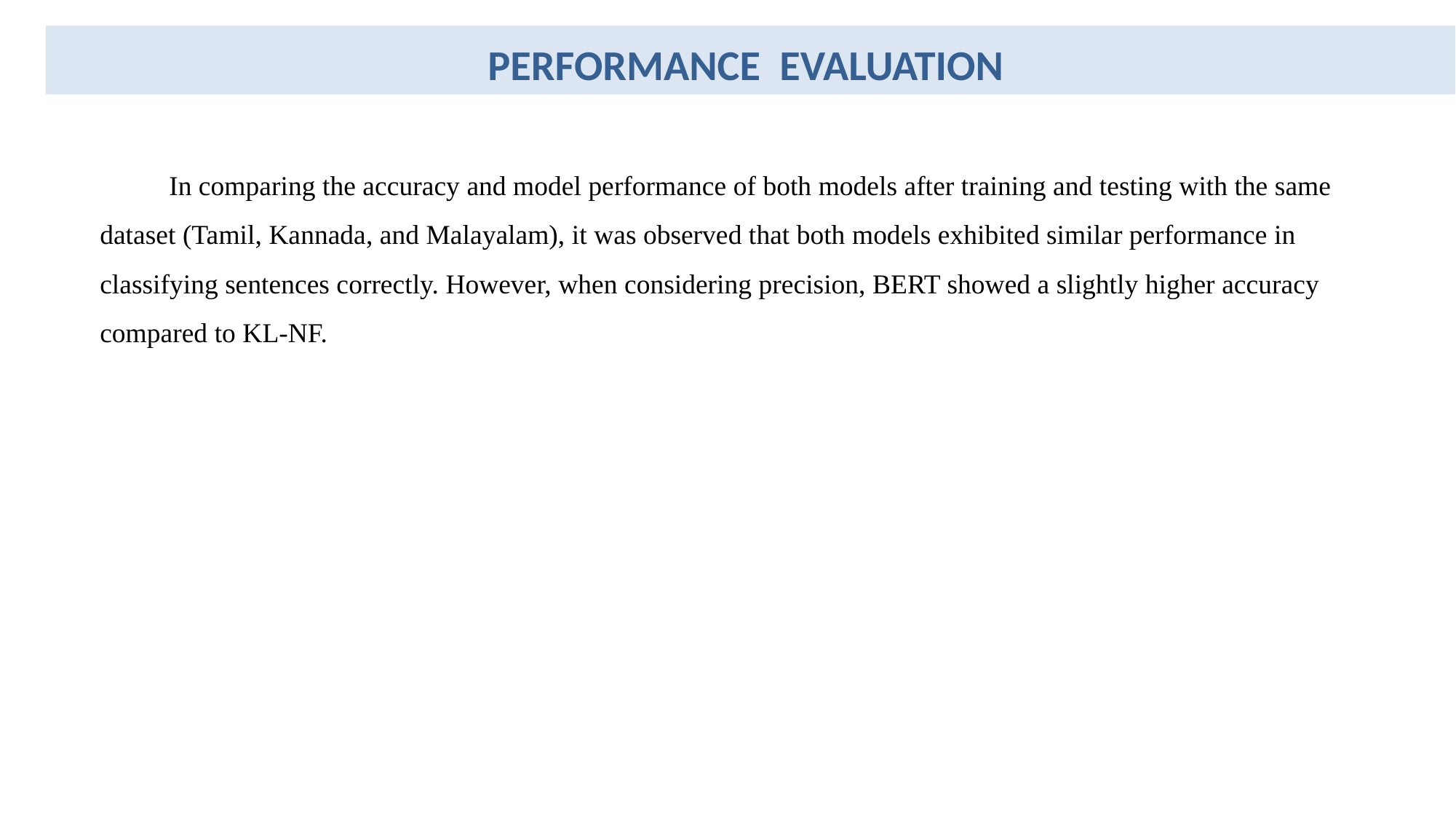

PERFORMANCE  EVALUATION
          In comparing the accuracy and model performance of both models after training and testing with the same dataset (Tamil, Kannada, and Malayalam), it was observed that both models exhibited similar performance in classifying sentences correctly. However, when considering precision, BERT showed a slightly higher accuracy compared to KL-NF.